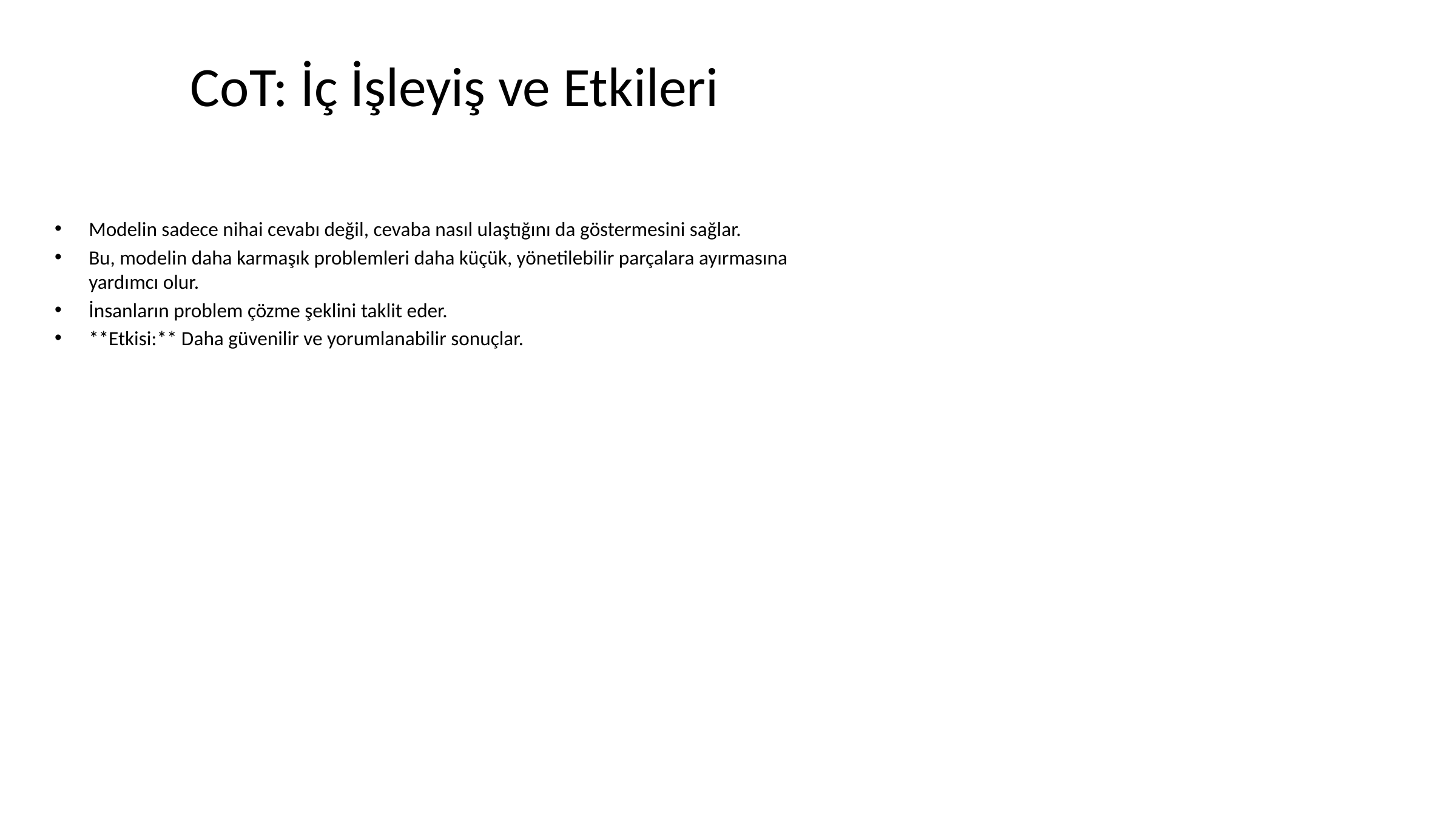

# CoT: İç İşleyiş ve Etkileri

Modelin sadece nihai cevabı değil, cevaba nasıl ulaştığını da göstermesini sağlar.
Bu, modelin daha karmaşık problemleri daha küçük, yönetilebilir parçalara ayırmasına yardımcı olur.
İnsanların problem çözme şeklini taklit eder.
**Etkisi:** Daha güvenilir ve yorumlanabilir sonuçlar.